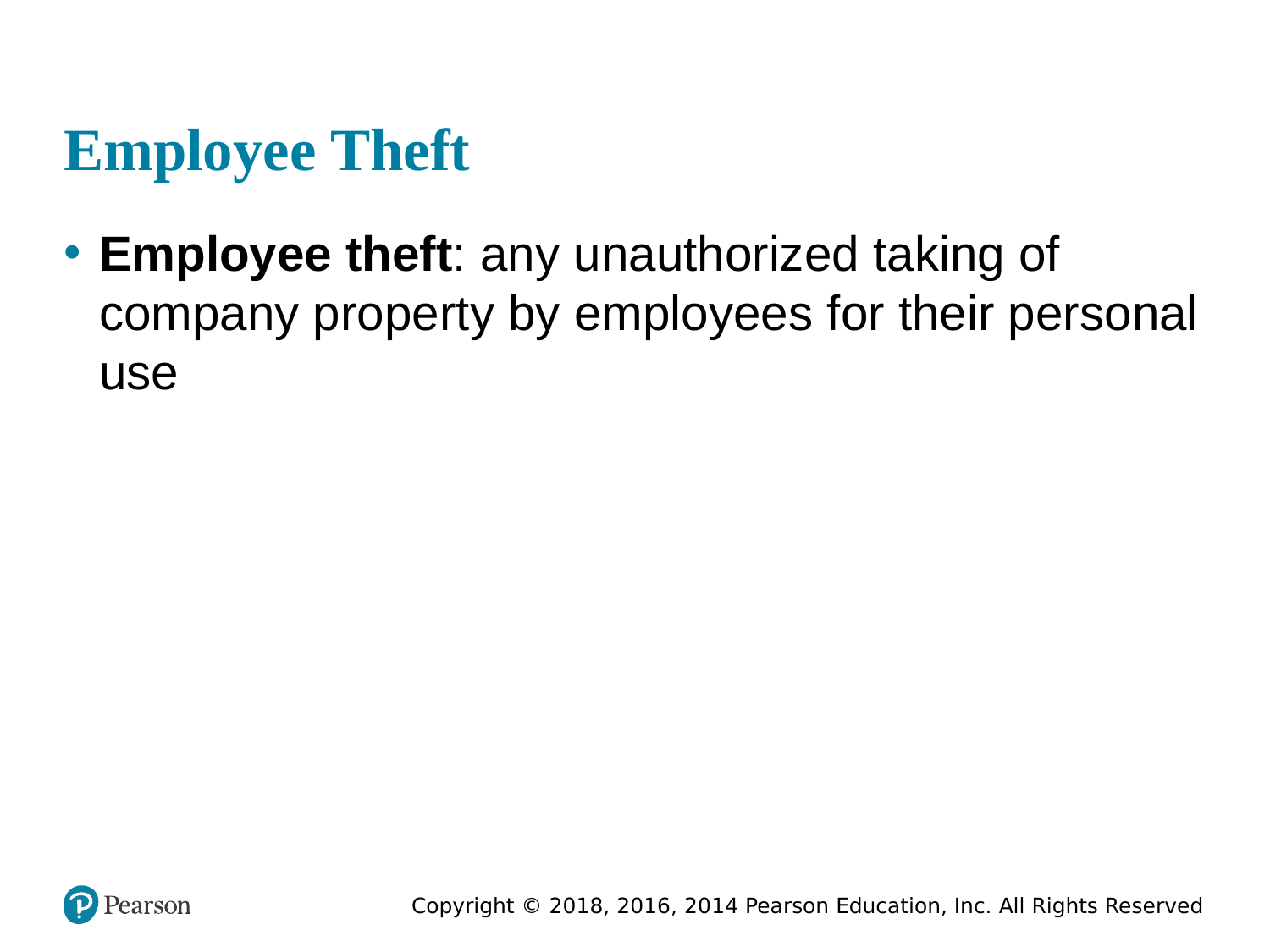

# Employee Theft
Employee theft: any unauthorized taking of company property by employees for their personal use